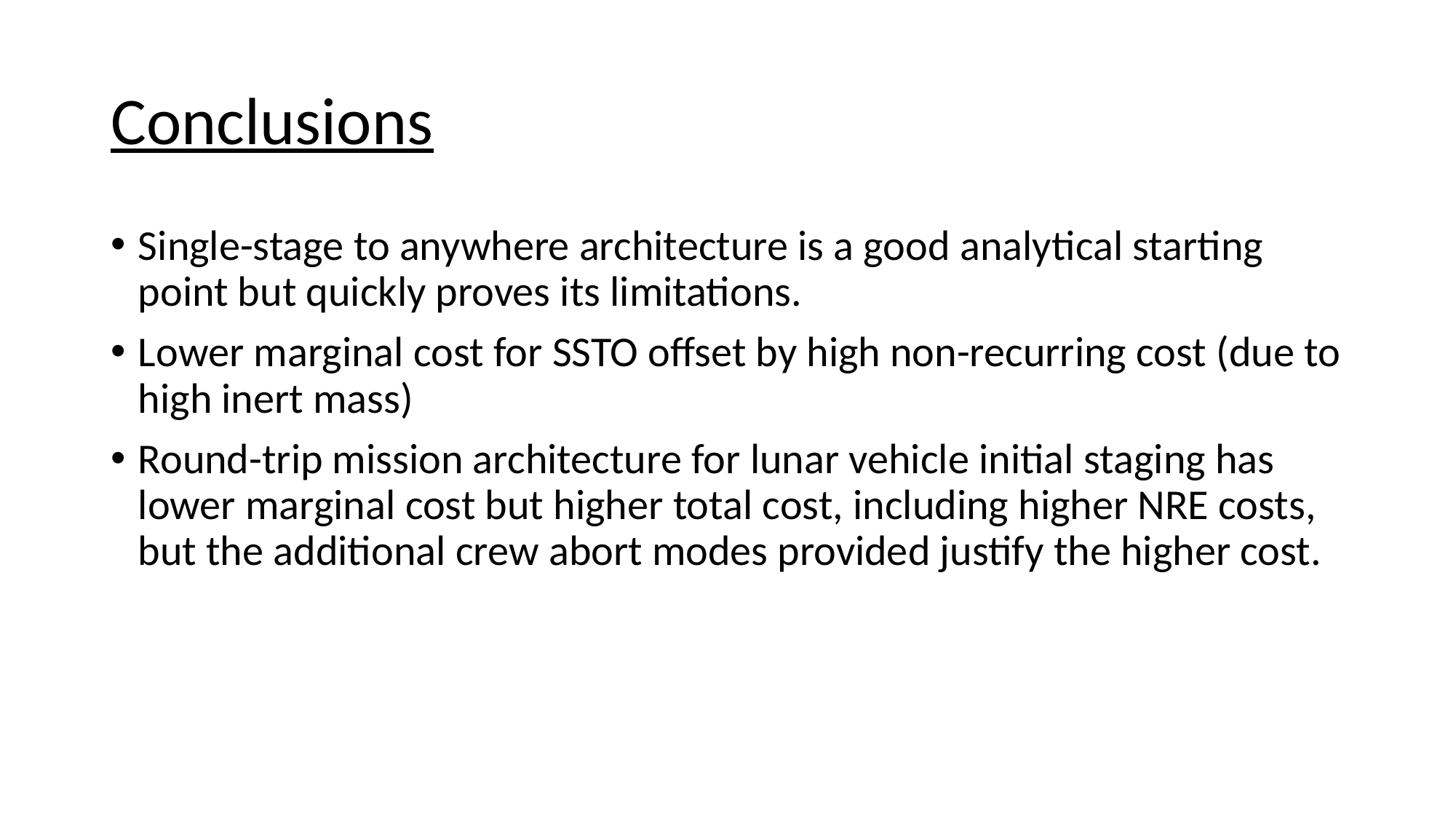

# Conclusions
Single-stage to anywhere architecture is a good analytical starting point but quickly proves its limitations.
Lower marginal cost for SSTO offset by high non-recurring cost (due to high inert mass)
Round-trip mission architecture for lunar vehicle initial staging has lower marginal cost but higher total cost, including higher NRE costs, but the additional crew abort modes provided justify the higher cost.